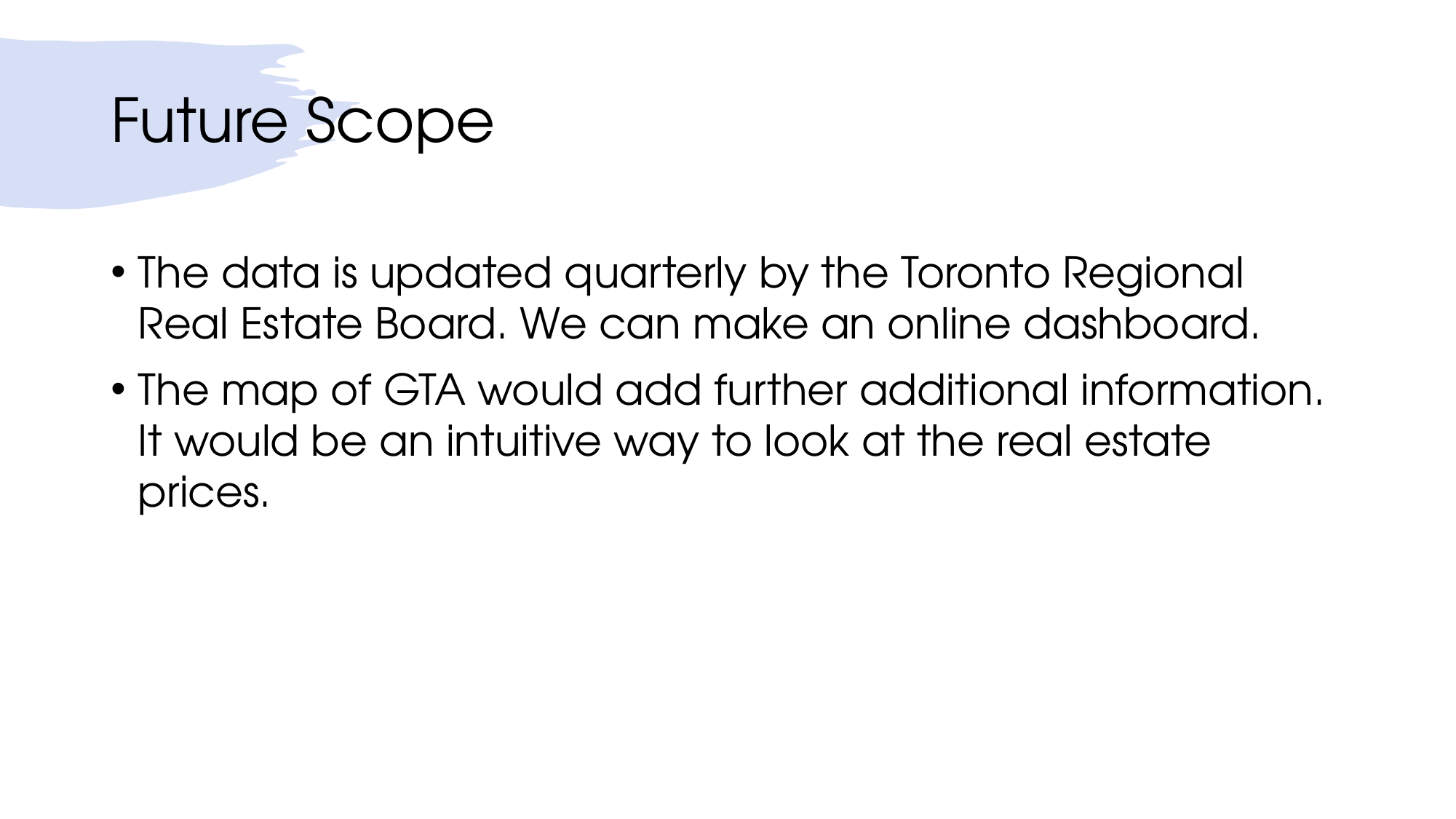

# Future Scope
The data is updated quarterly by the Toronto Regional Real Estate Board. We can make an online dashboard.
The map of GTA would add further additional information. It would be an intuitive way to look at the real estate prices.